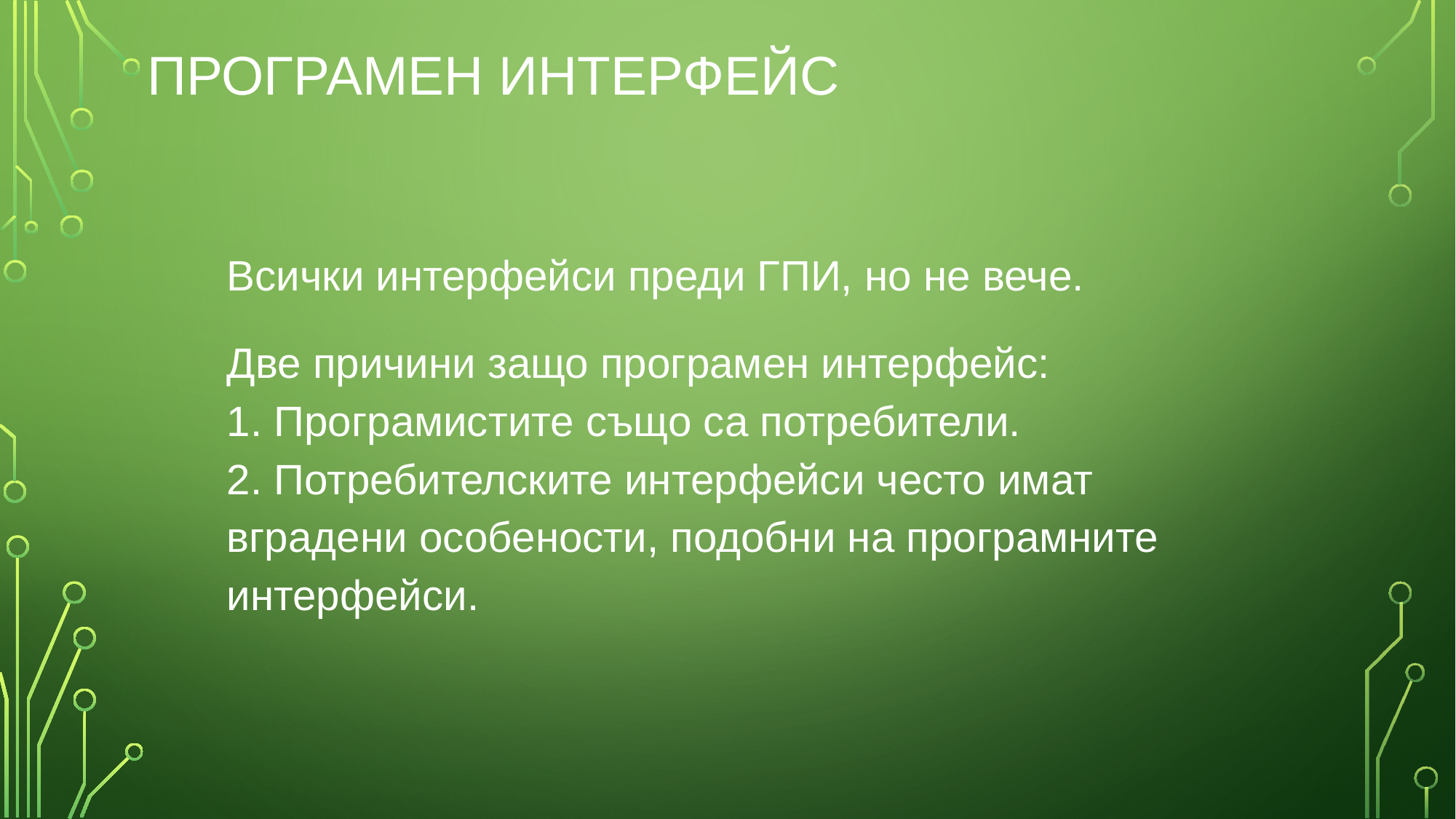

# Програмен интерфейс
Всички интерфейси преди ГПИ, но не вече.

Две причини защо програмен интерфейс:
1. Програмистите също са потребители.
2. Потребителските интерфейси често имат вградени особености, подобни на програмните интерфейси.